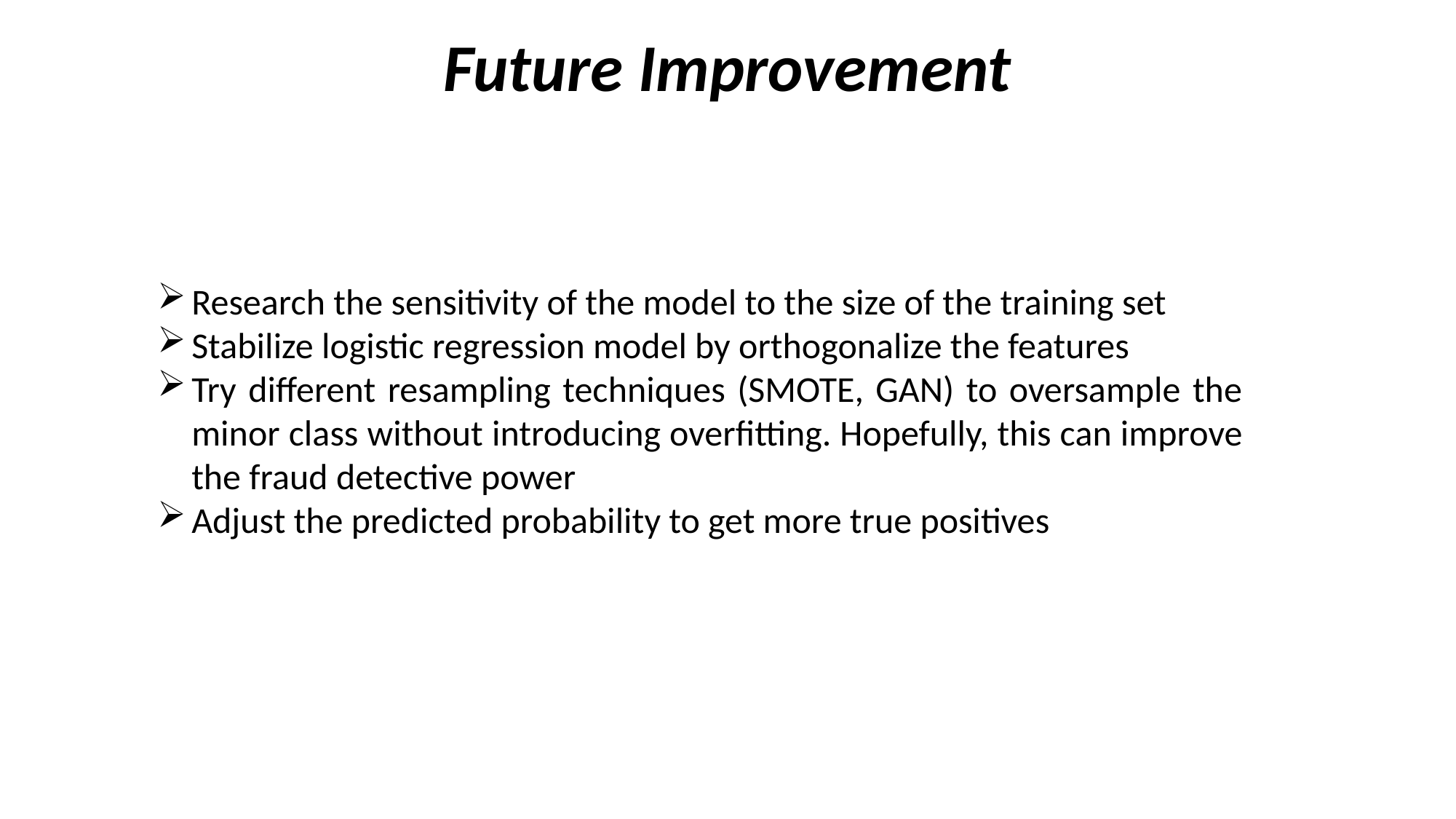

# Future Improvement
Research the sensitivity of the model to the size of the training set
Stabilize logistic regression model by orthogonalize the features
Try different resampling techniques (SMOTE, GAN) to oversample the minor class without introducing overfitting. Hopefully, this can improve the fraud detective power
Adjust the predicted probability to get more true positives